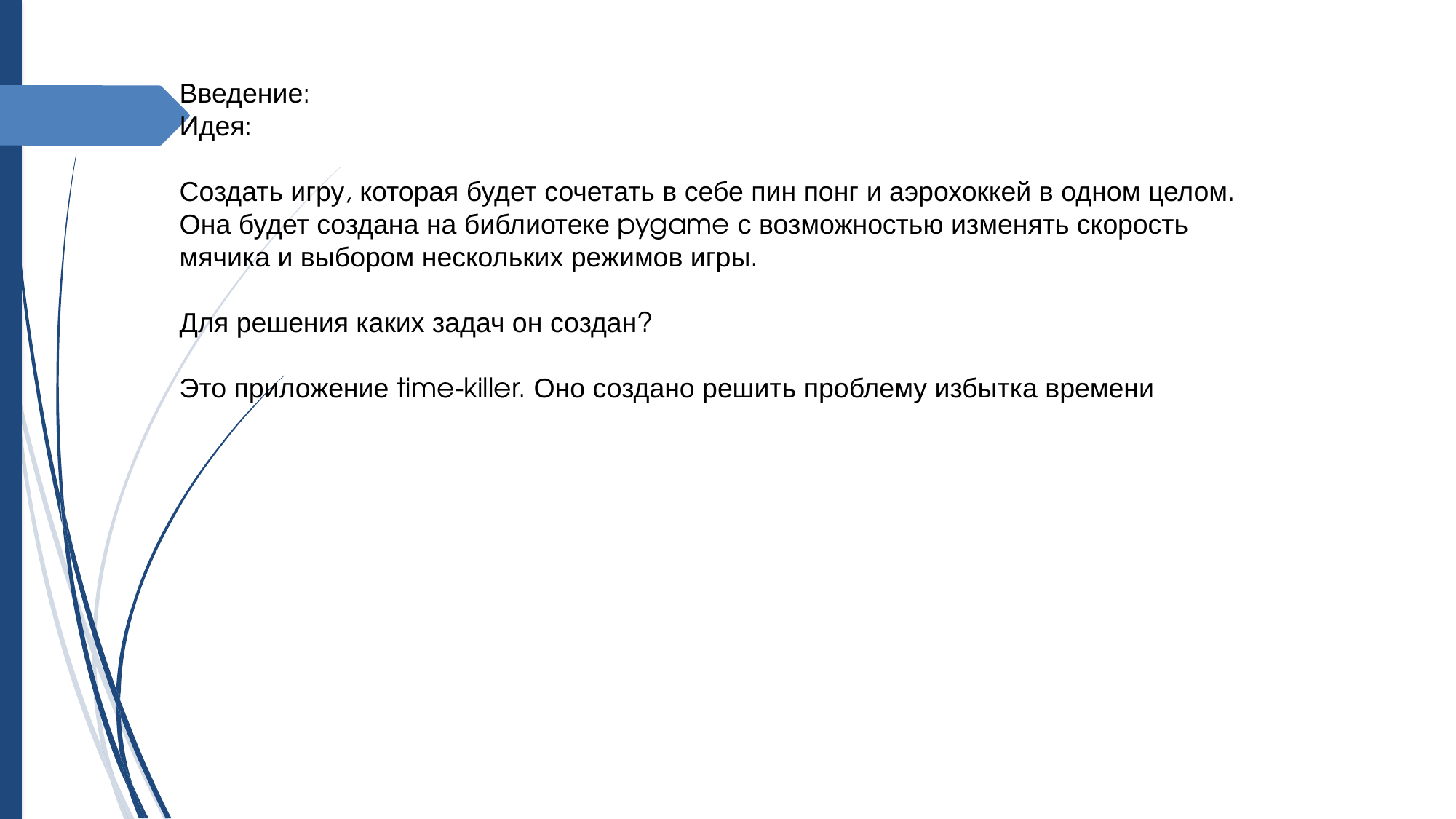

Введение:
Идея:

Создать игру, которая будет сочетать в себе пин понг и аэрохоккей в одном целом. Она будет создана на библиотеке pygame с возможностью изменять скорость мячика и выбором нескольких режимов игры.

Для решения каких задач он создан?

Это приложение time-killer. Оно создано решить проблему избытка времени